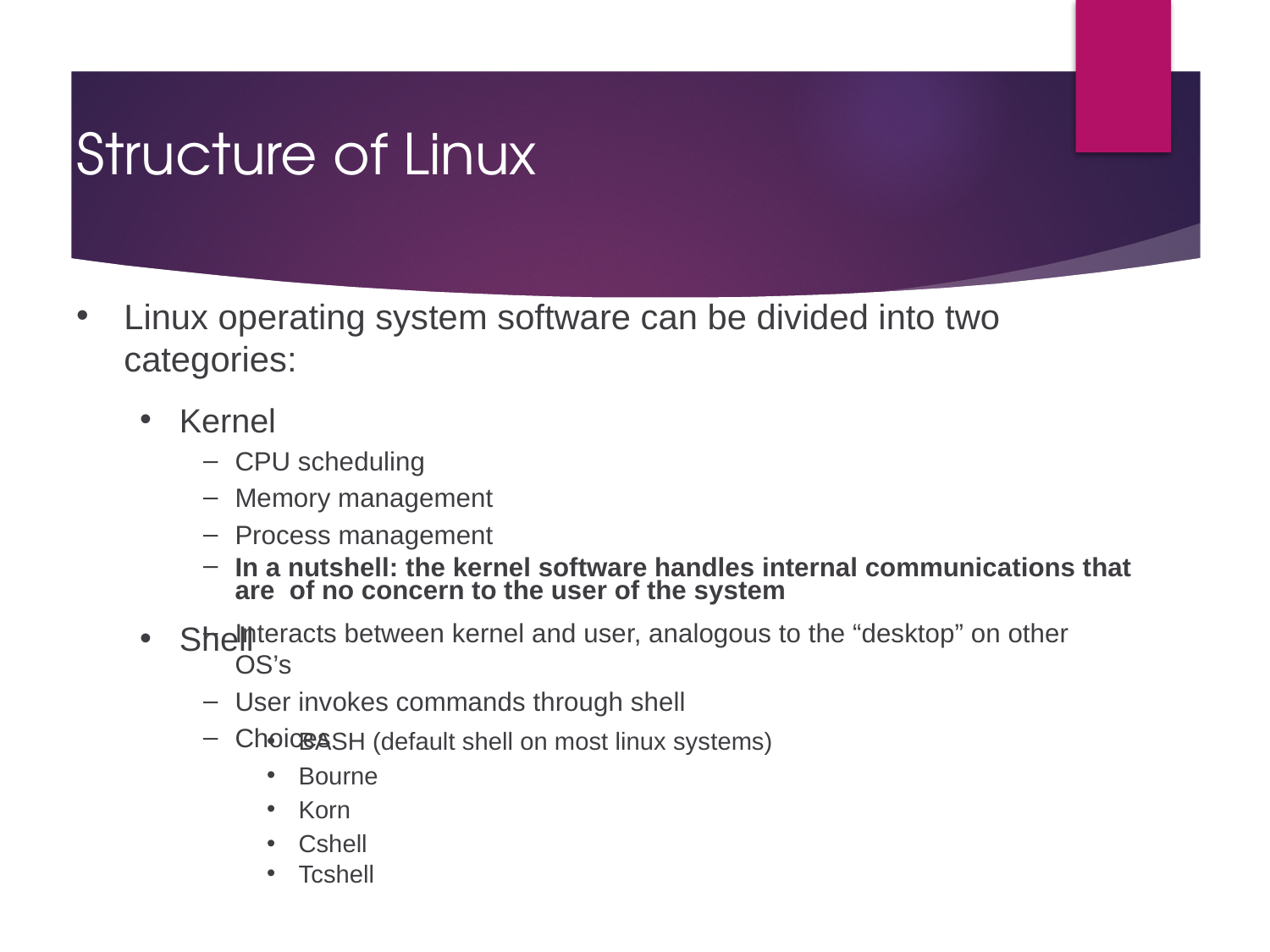

# Structure of Linux
Linux operating system software can be divided into two categories:
Kernel
CPU scheduling
Memory management
Process management
In a nutshell: the kernel software handles internal communications that are  of no concern to the user of the system
Shell
Interacts between kernel and user, analogous to the “desktop” on other OS’s
User invokes commands through shell
Choices
BASH (default shell on most linux systems)
Bourne
Korn
Cshell
Tcshell